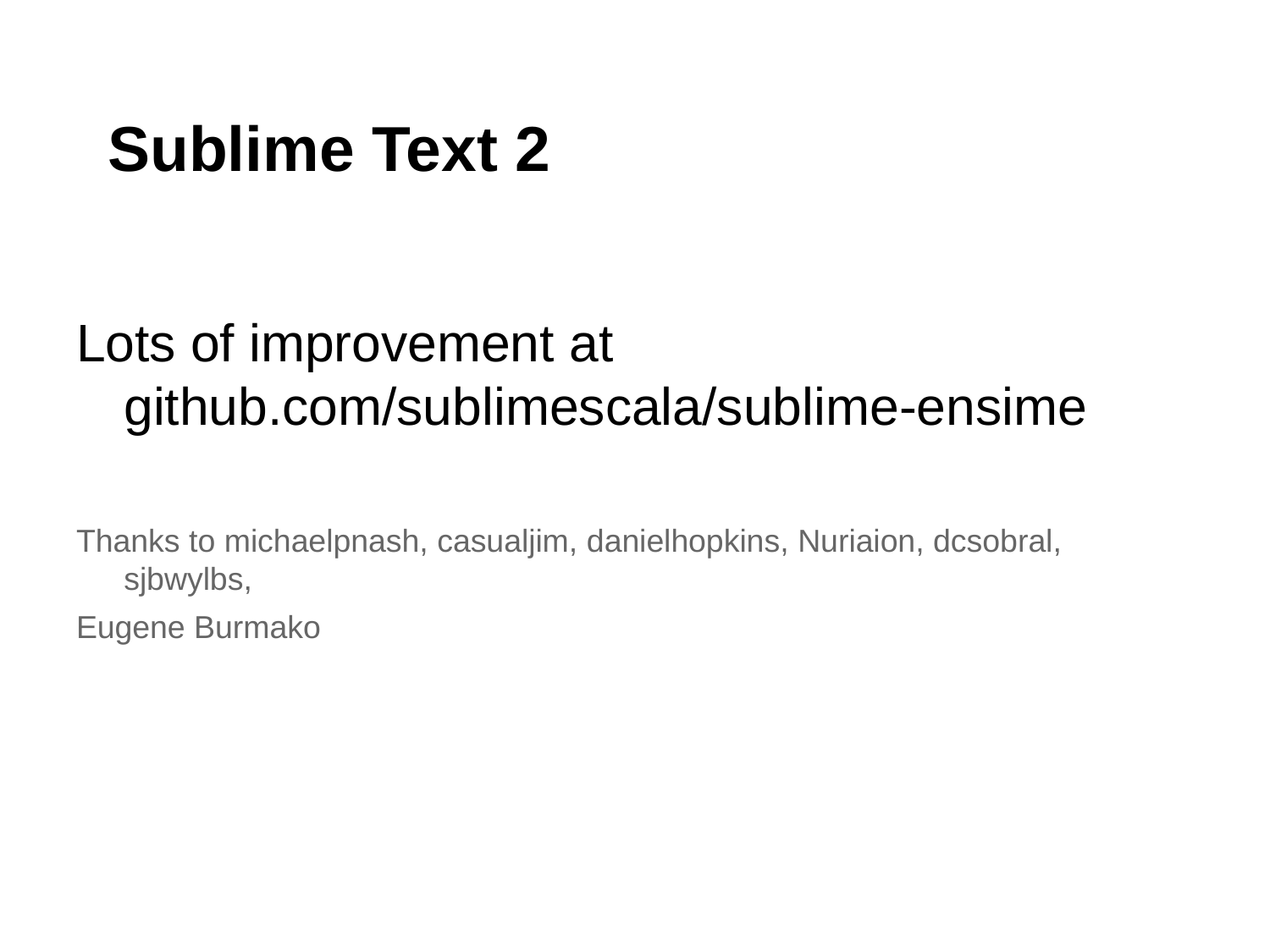

# Sublime Text 2

Lots of improvement at github.com/sublimescala/sublime-ensime

Thanks to michaelpnash, casualjim, danielhopkins, Nuriaion, dcsobral, sjbwylbs,
Eugene Burmako